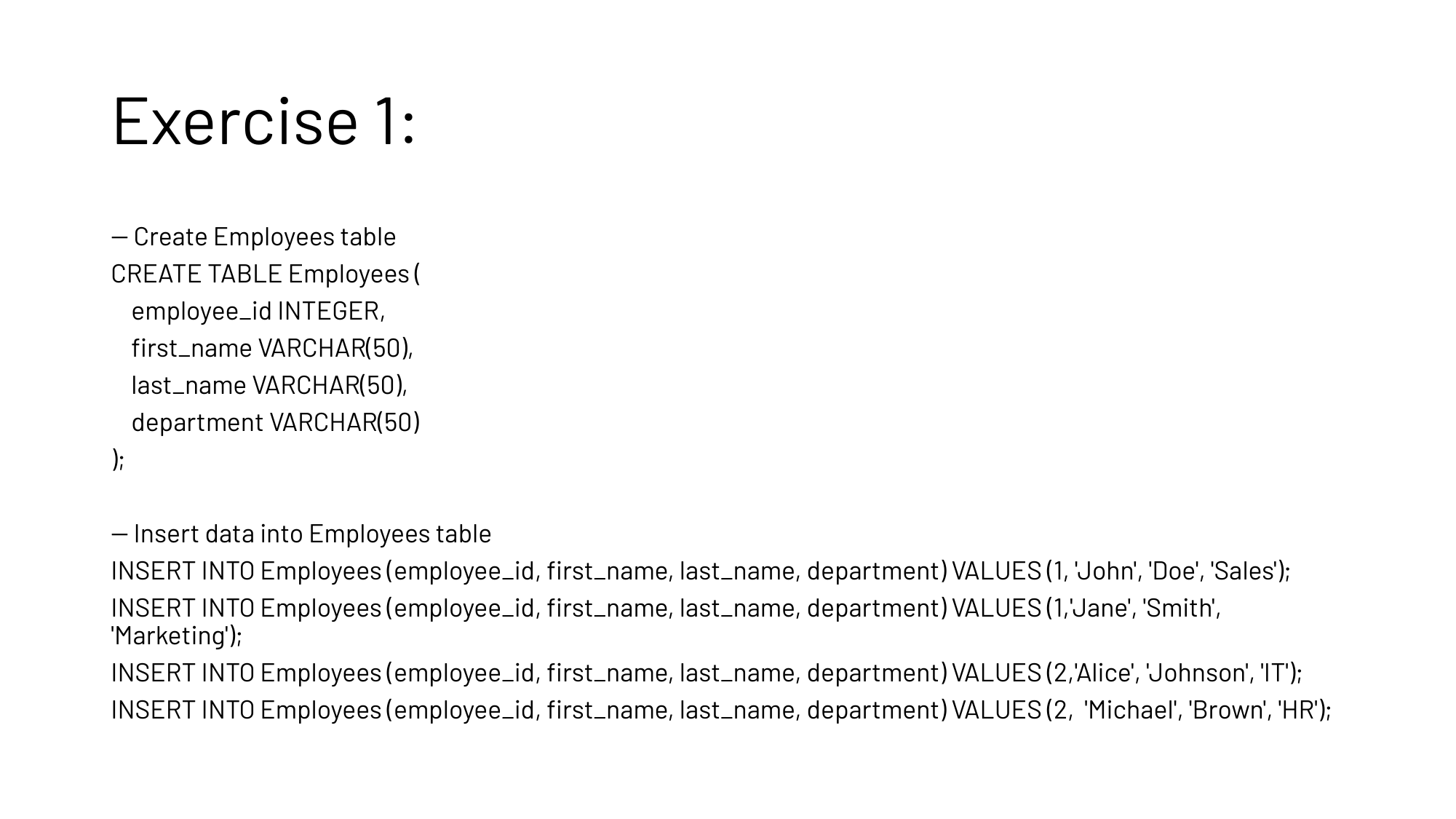

# Exercise 1:
-- Create Employees table
CREATE TABLE Employees (
    employee_id INTEGER,
    first_name VARCHAR(50),
    last_name VARCHAR(50),
    department VARCHAR(50)
);

-- Insert data into Employees table
INSERT INTO Employees (employee_id, first_name, last_name, department) VALUES (1, 'John', 'Doe', 'Sales');
INSERT INTO Employees (employee_id, first_name, last_name, department) VALUES (1,'Jane', 'Smith', 'Marketing');
INSERT INTO Employees (employee_id, first_name, last_name, department) VALUES (2,'Alice', 'Johnson', 'IT');
INSERT INTO Employees (employee_id, first_name, last_name, department) VALUES (2,  'Michael', 'Brown', 'HR');